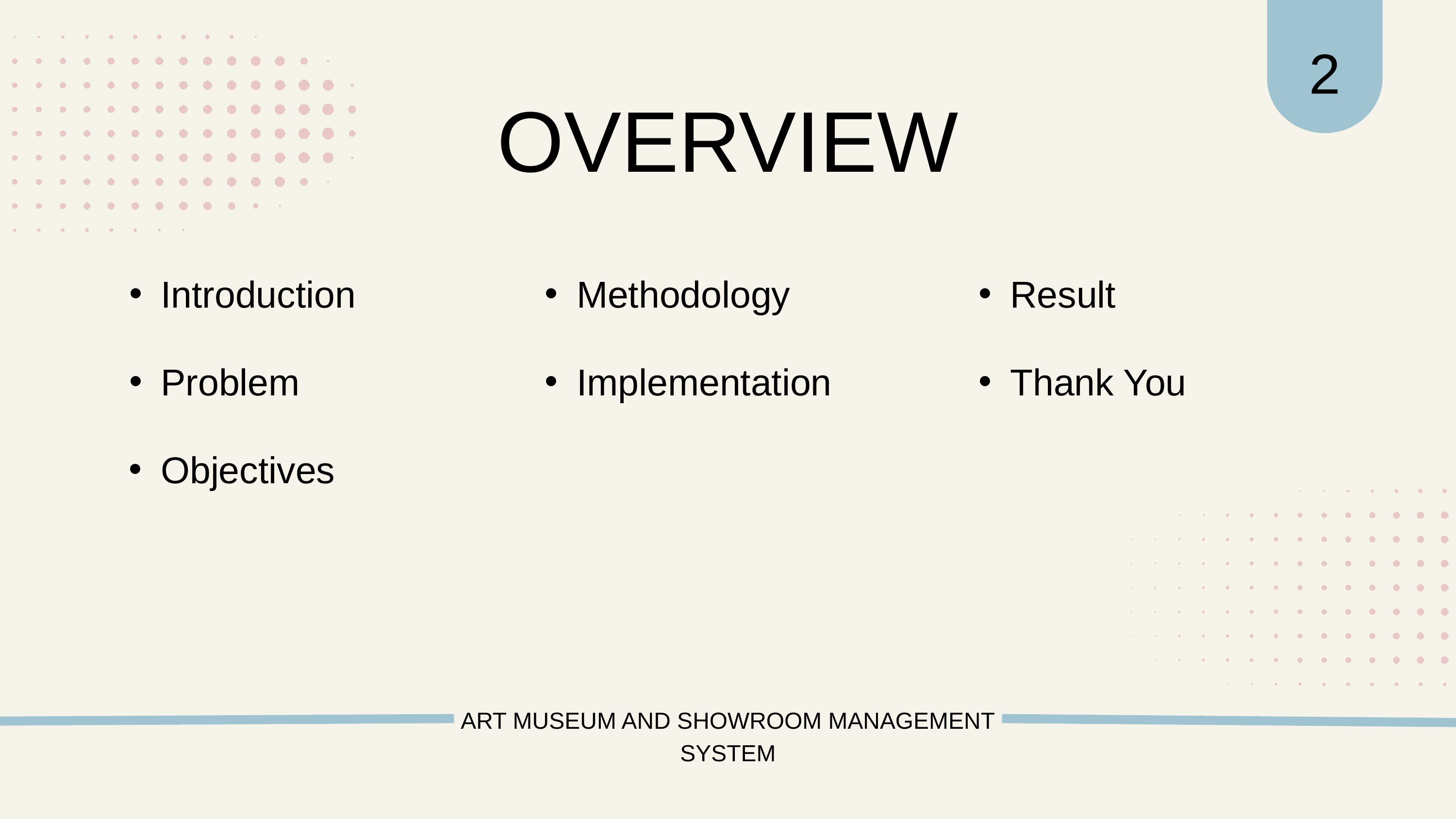

2

OVERVIEW
Introduction
Methodology
Result
Problem
Implementation
Thank You
Objectives

ART MUSEUM AND SHOWROOM MANAGEMENT SYSTEM